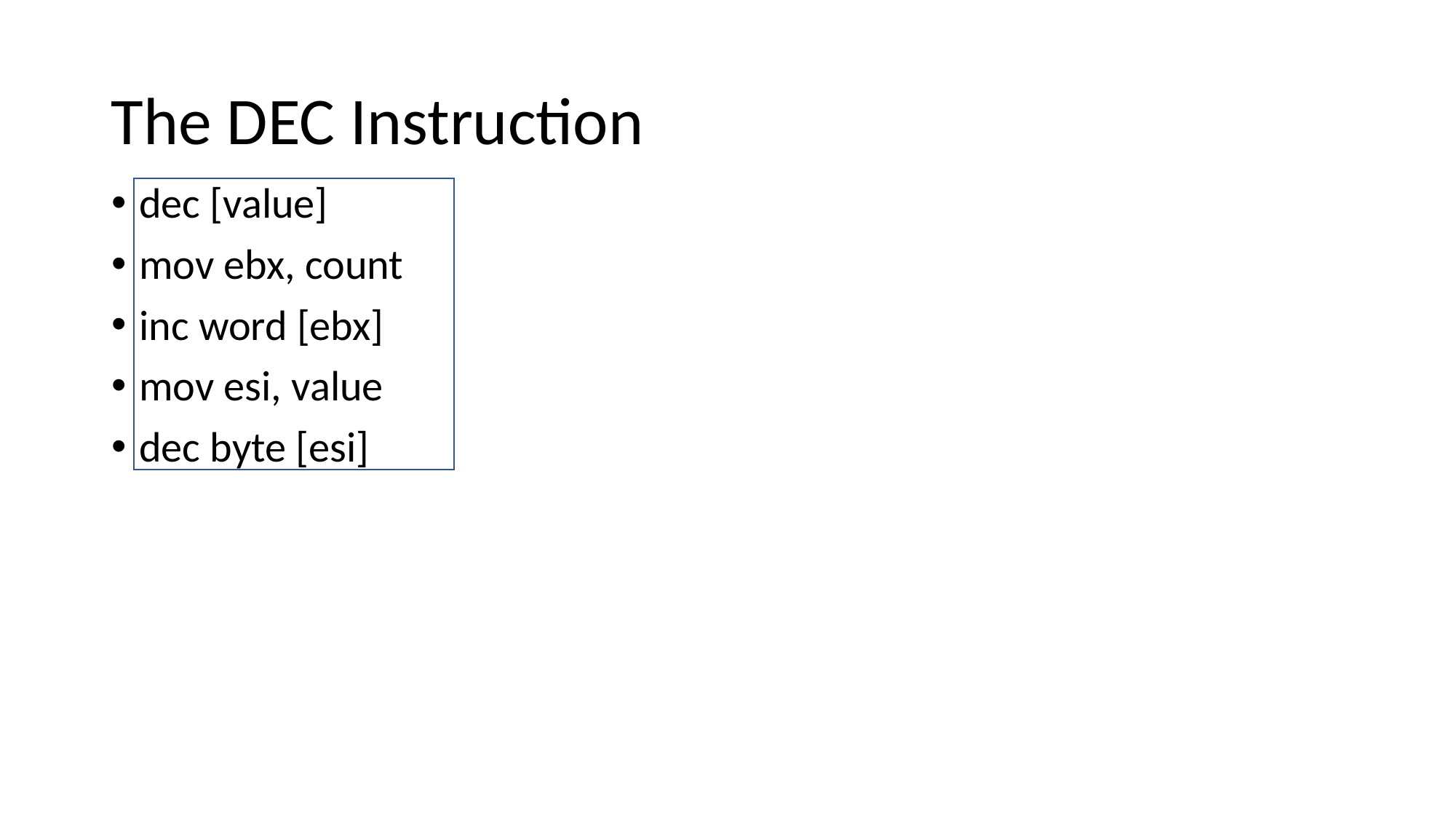

# The DEC Instruction
dec [value]
mov ebx, count
inc word [ebx]
mov esi, value
dec byte [esi]